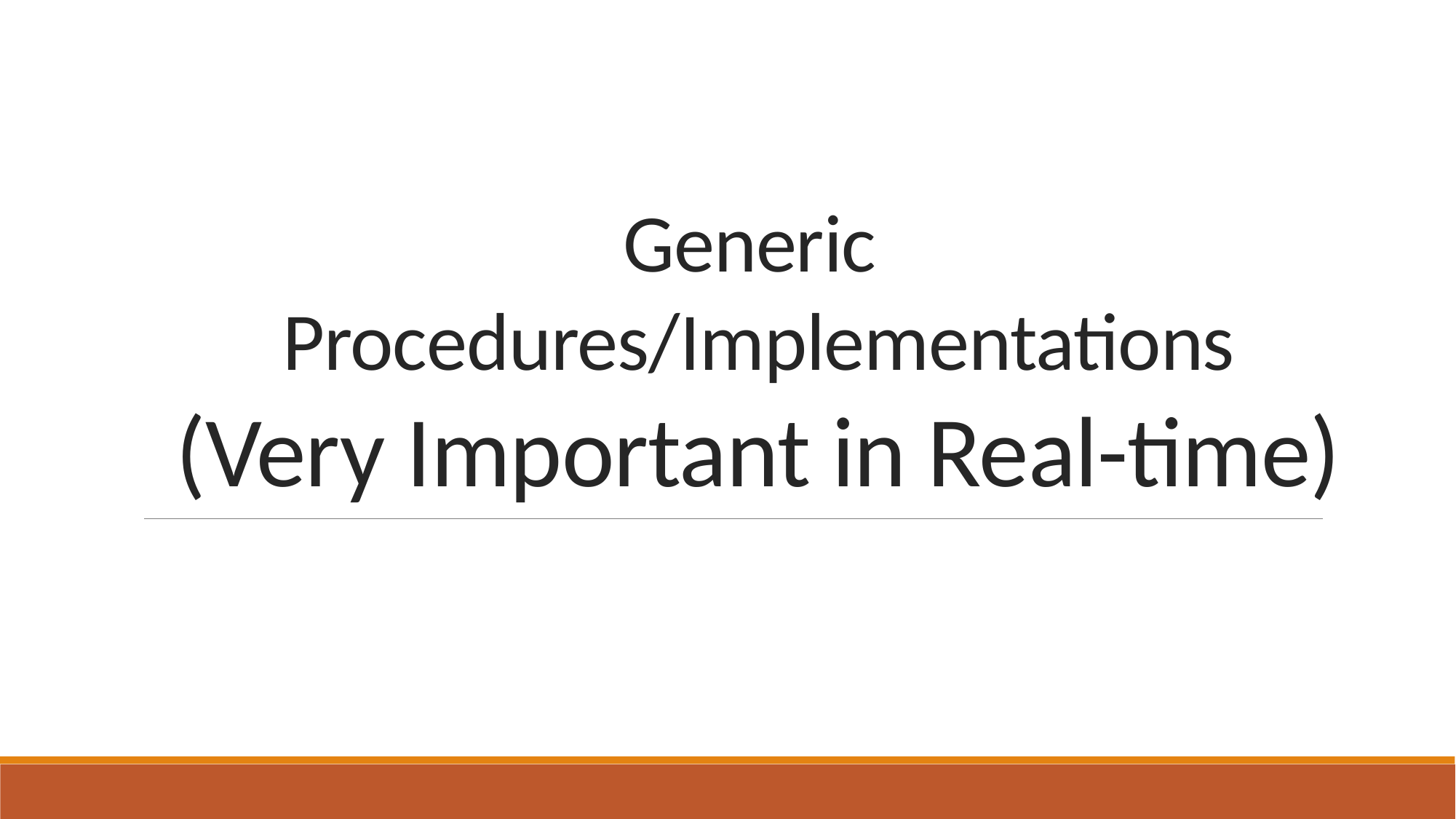

# Generic Procedures/Implementations (Very Important in Real-time)